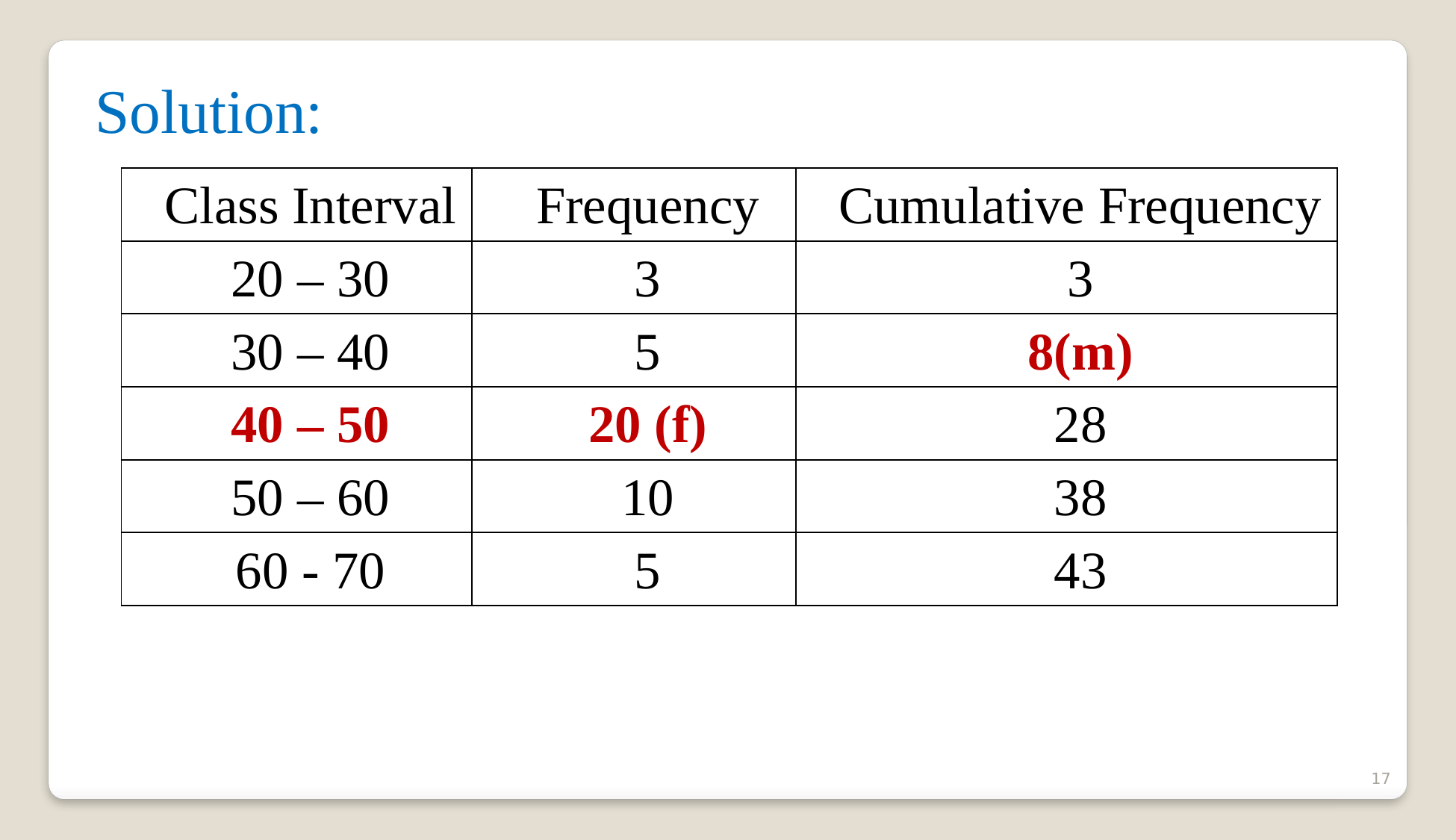

Solution:

| Class Interval | Frequency | Cumulative Frequency |
| --- | --- | --- |
| 20 – 30 | 3 | 3 |
| 30 – 40 | 5 | 8(m) |
| 40 – 50 | 20 (f) | 28 |
| 50 – 60 | 10 | 38 |
| 60 - 70 | 5 | 43 |
17